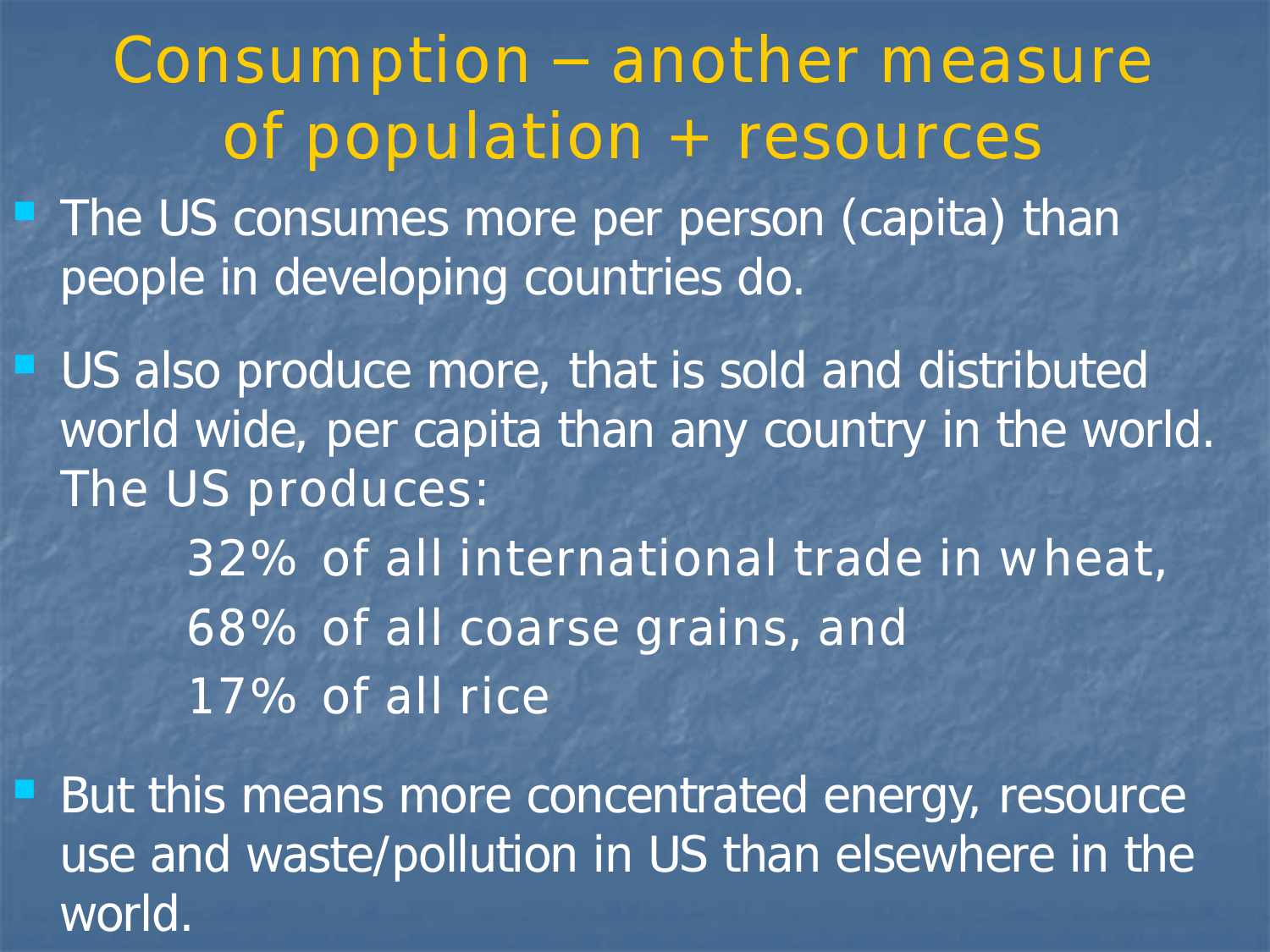

Consumption – another measure of population + resources
The US consumes more per person (capita) than people in developing countries do.

US also produce more, that is sold and distributed world wide, per capita than any country in the world. The US produces:
		32% of all international trade in wheat,
		68% of all coarse grains, and
		17% of all rice

But this means more concentrated energy, resource use and waste/pollution in US than elsewhere in the world.